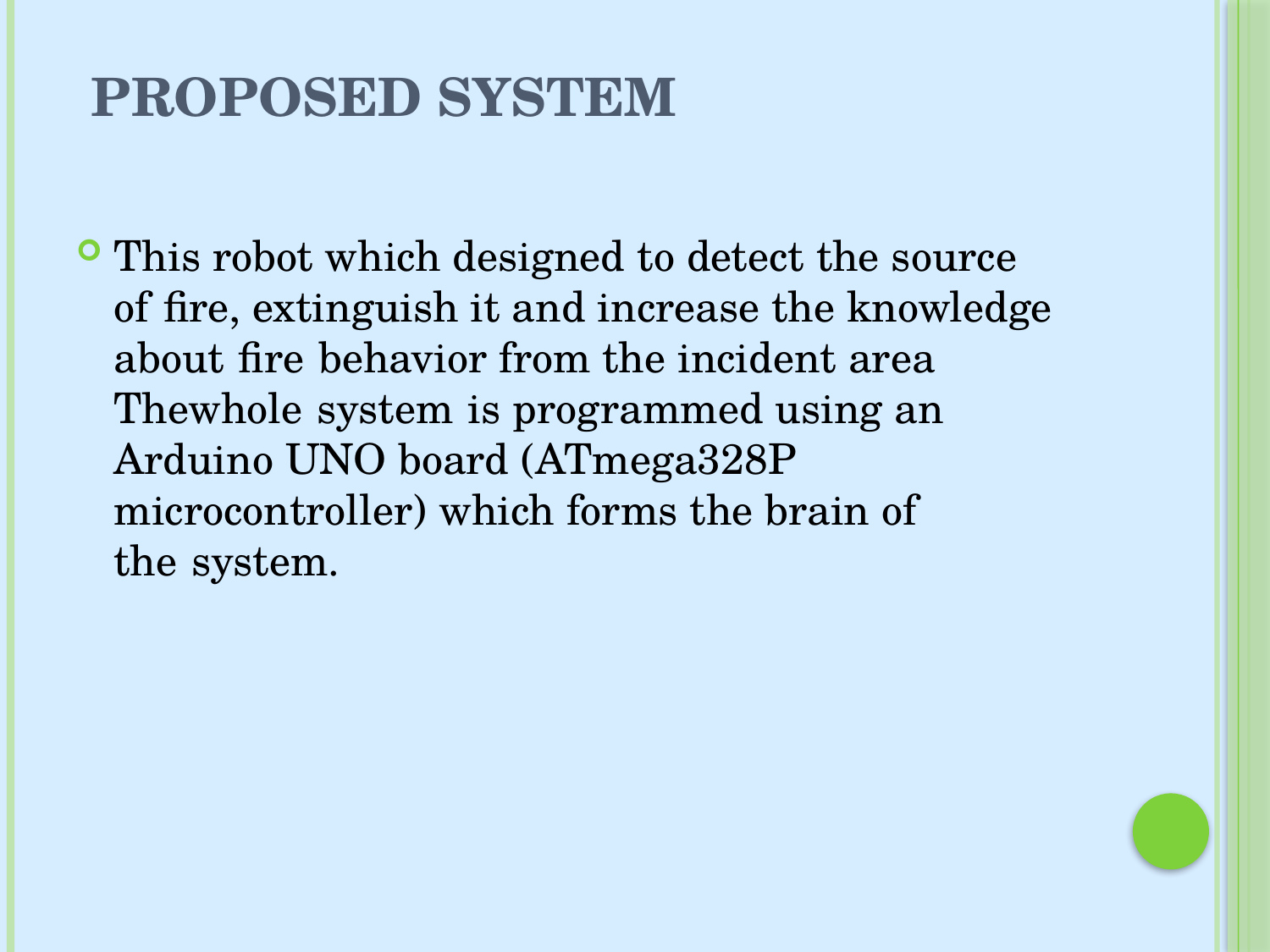

# PROPOSED SYSTEM
This robot which designed to detect the source of fire, extinguish it and increase the knowledge about fire behavior from the incident area Thewhole system is programmed using an Arduino UNO board (ATmega328P microcontroller) which forms the brain of the system.